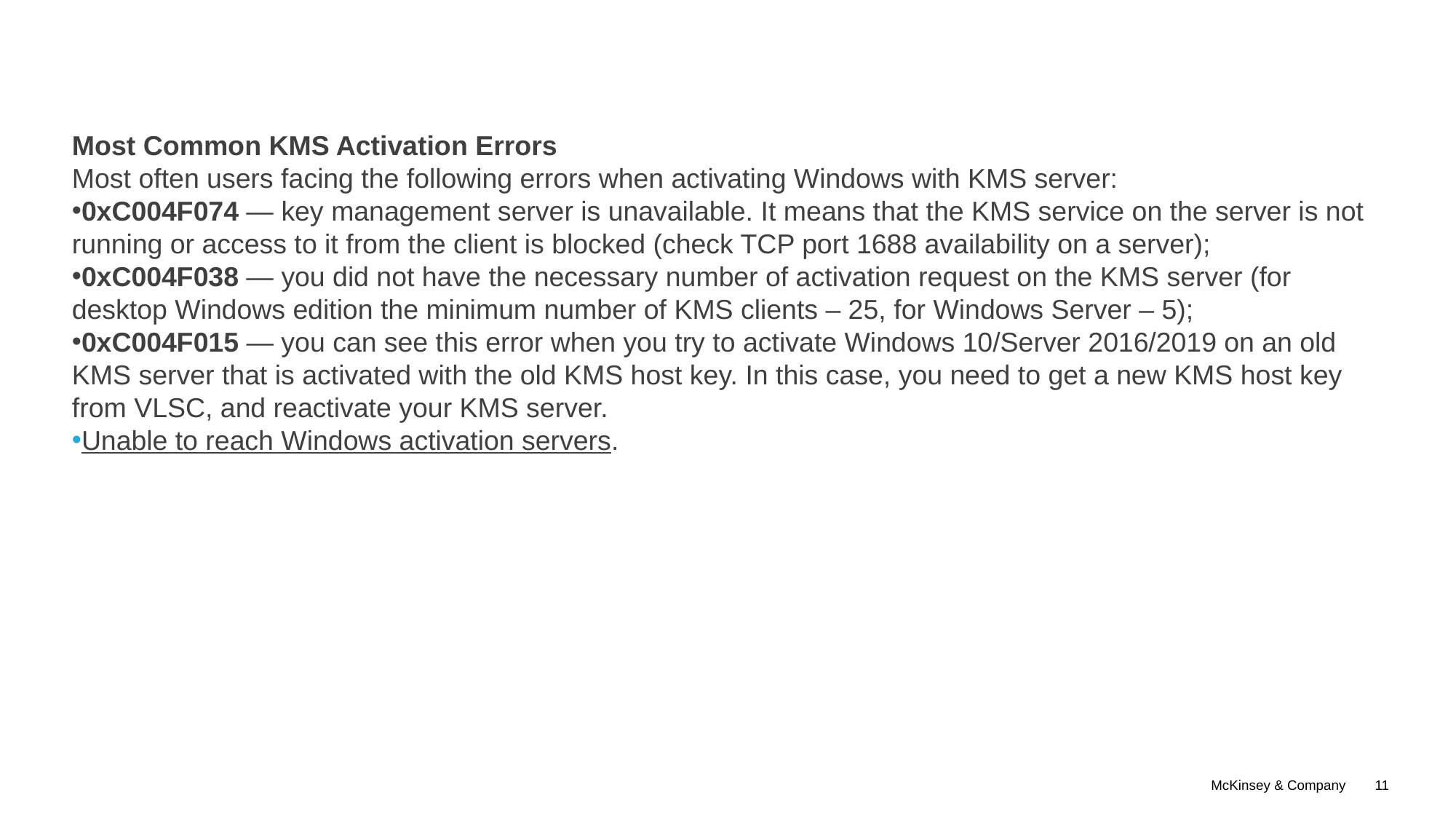

Most Common KMS Activation Errors
Most often users facing the following errors when activating Windows with KMS server:
0xC004F074 — key management server is unavailable. It means that the KMS service on the server is not running or access to it from the client is blocked (check TCP port 1688 availability on a server);
0xC004F038 — you did not have the necessary number of activation request on the KMS server (for desktop Windows edition the minimum number of KMS clients – 25, for Windows Server – 5);
0xC004F015 — you can see this error when you try to activate Windows 10/Server 2016/2019 on an old KMS server that is activated with the old KMS host key. In this case, you need to get a new KMS host key from VLSC, and reactivate your KMS server.
Unable to reach Windows activation servers.